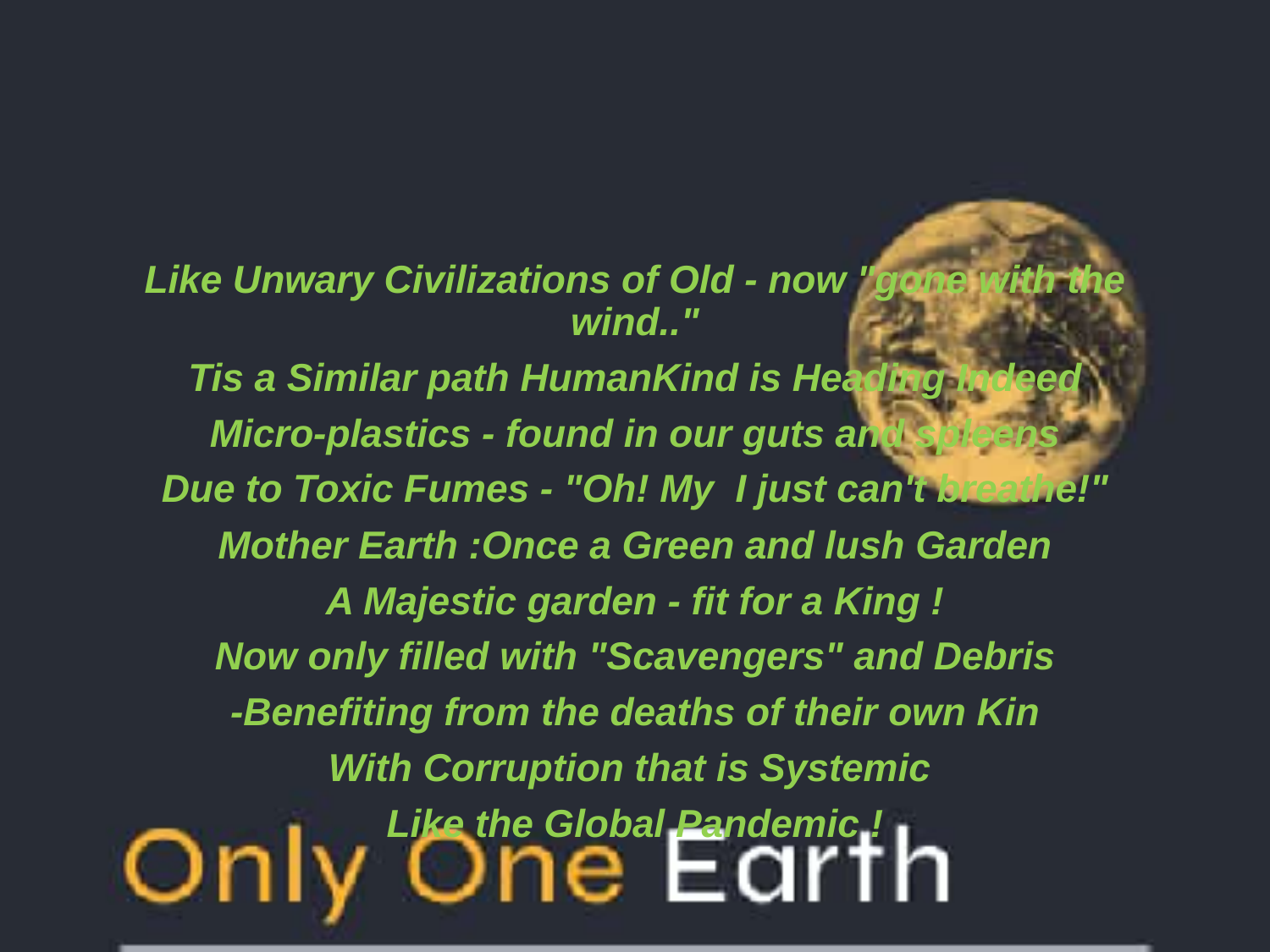

#
Like Unwary Civilizations of Old - now "gone with the wind.."
Tis a Similar path HumanKind is Heading Indeed
Micro-plastics - found in our guts and spleens
Due to Toxic Fumes - "Oh! My  I just can't breathe!"
Mother Earth :Once a Green and lush Garden
A Majestic garden - fit for a King !
Now only filled with "Scavengers" and Debris
-Benefiting from the deaths of their own Kin
With Corruption that is Systemic
Like the Global Pandemic !